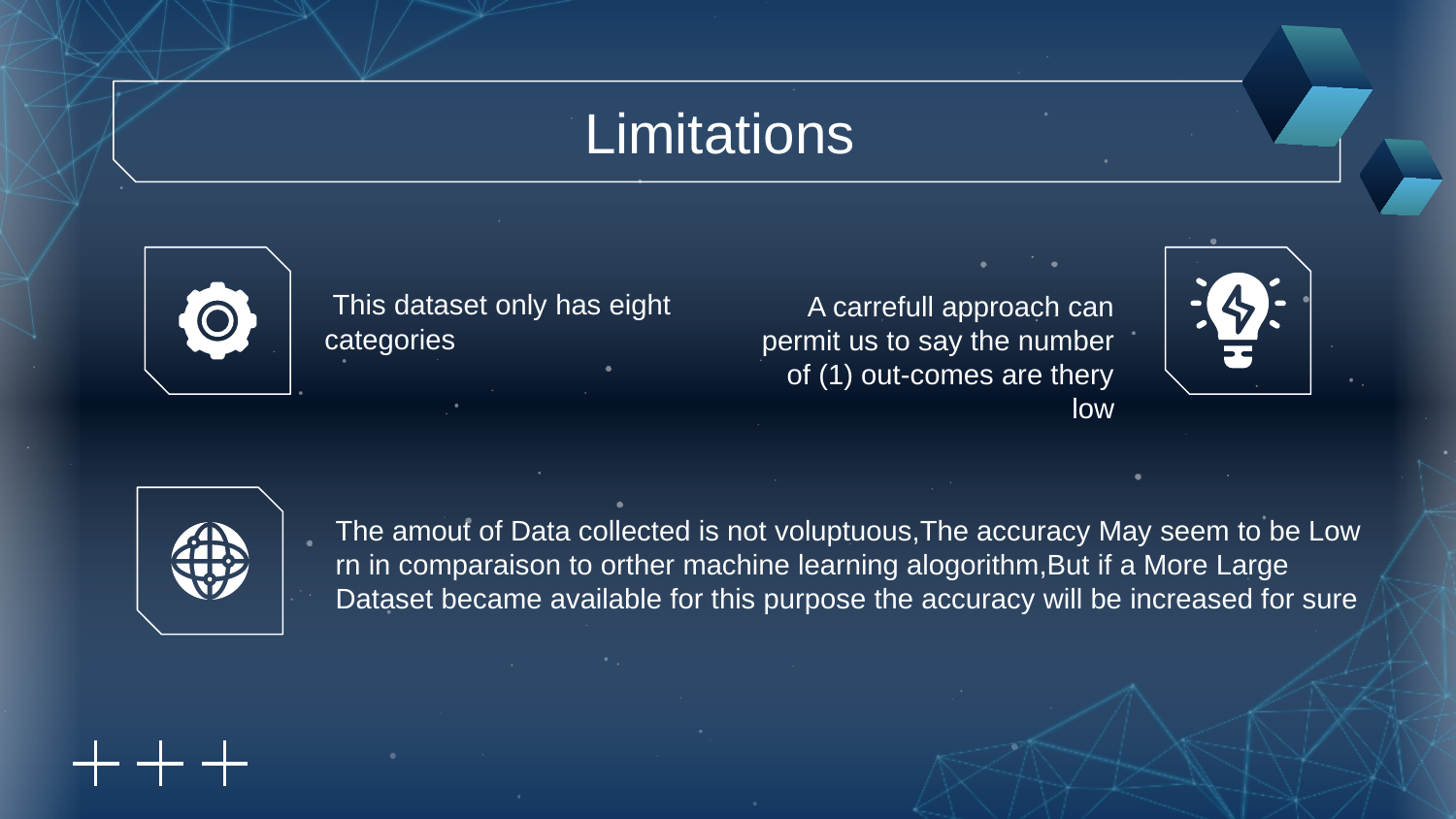

# Limitations

 This dataset only has eight categories

A carrefull approach can permit us to say the number of (1) out-comes are thery low

The amout of Data collected is not voluptuous,The accuracy May seem to be Low rn in comparaison to orther machine learning alogorithm,But if a More Large Dataset became available for this purpose the accuracy will be increased for sure